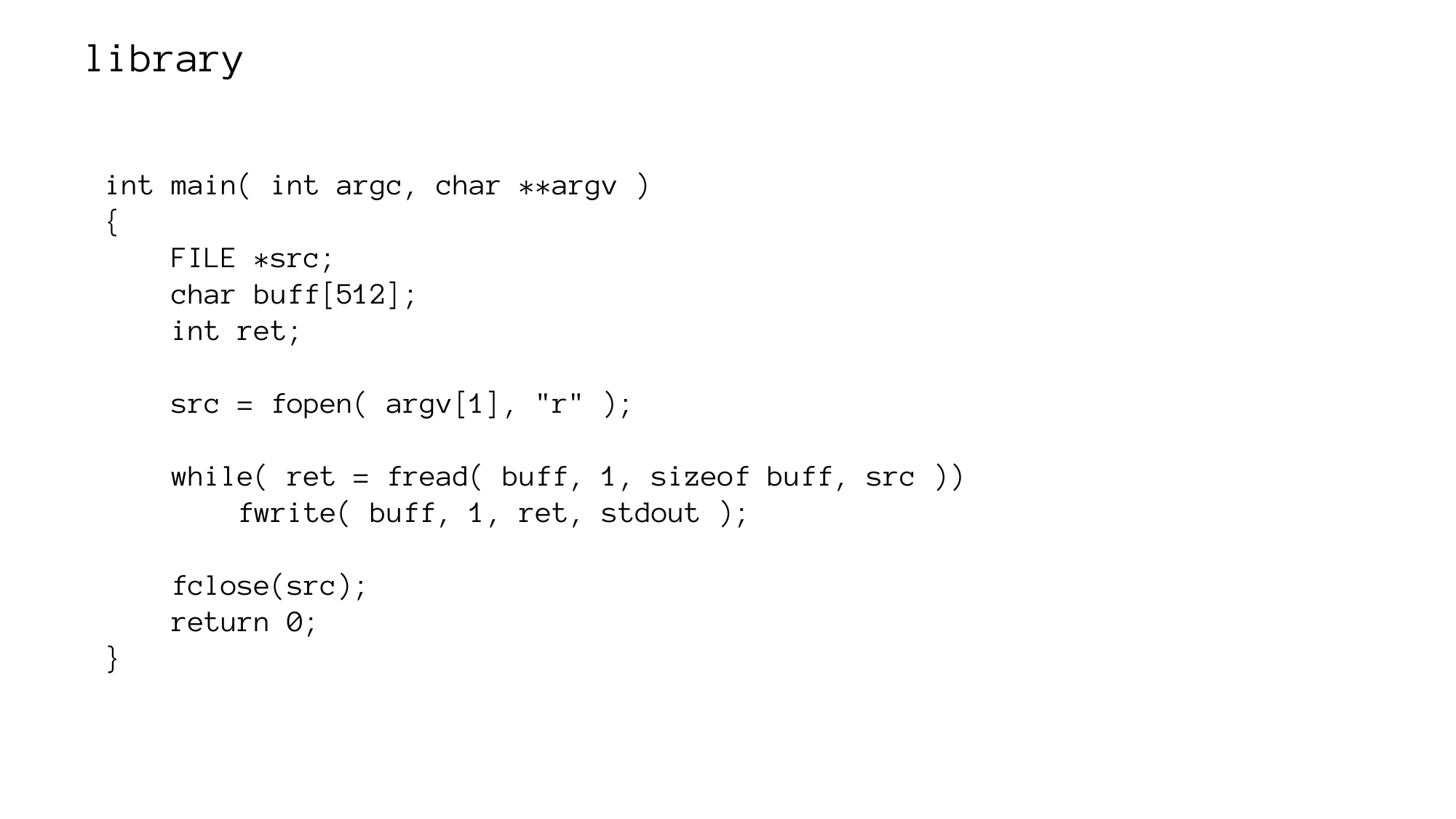

library
int main( int argc, char **argv )
{
    FILE *src;
    char buff[512];
    int ret;

    src = fopen( argv[1], "r" );

    while( ret = fread( buff, 1, sizeof buff, src ))
        fwrite( buff, 1, ret, stdout );

    fclose(src);
    return 0;
}